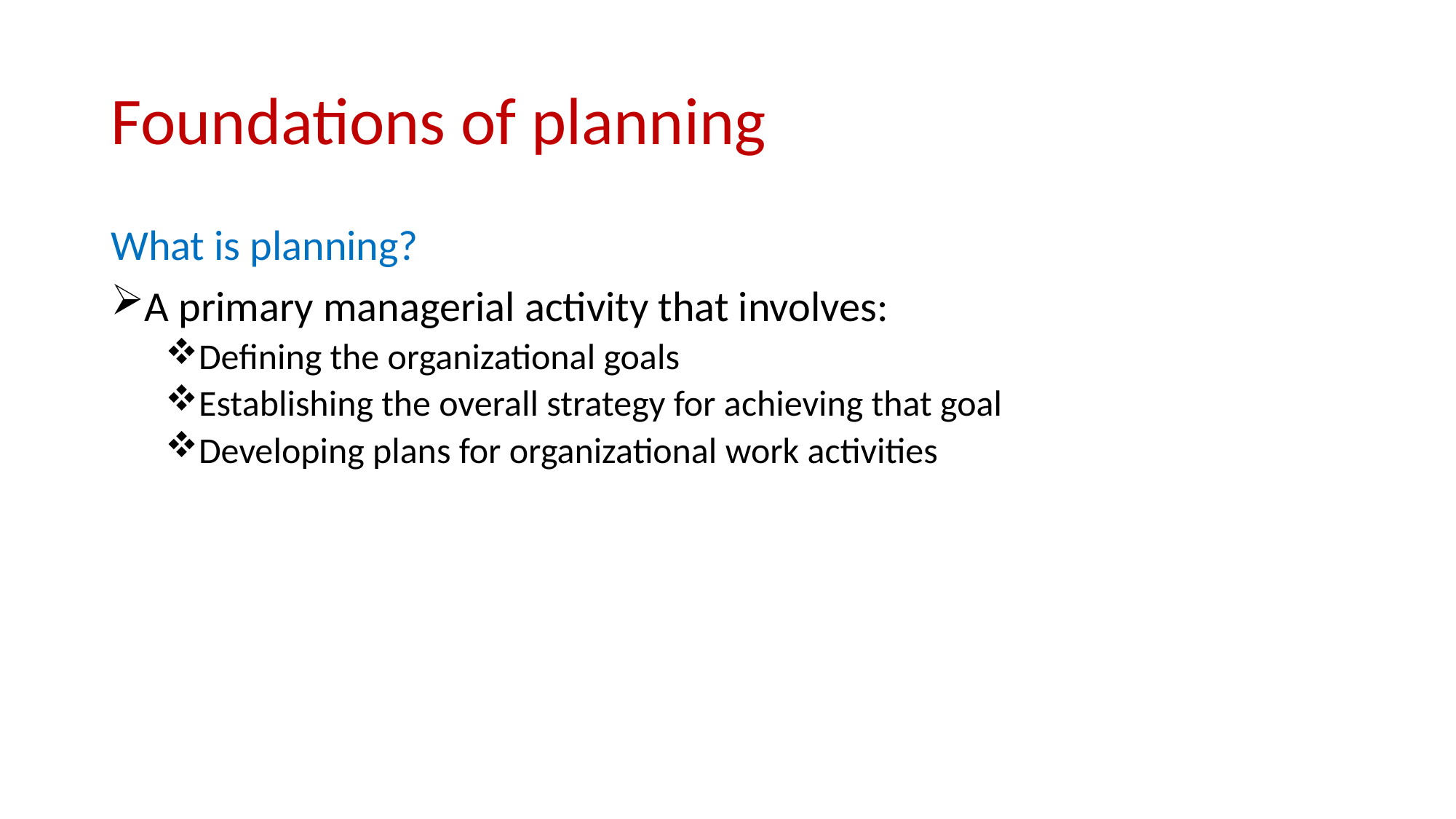

# Foundations of planning
What is planning?
A primary managerial activity that involves:
Defining the organizational goals
Establishing the overall strategy for achieving that goal
Developing plans for organizational work activities